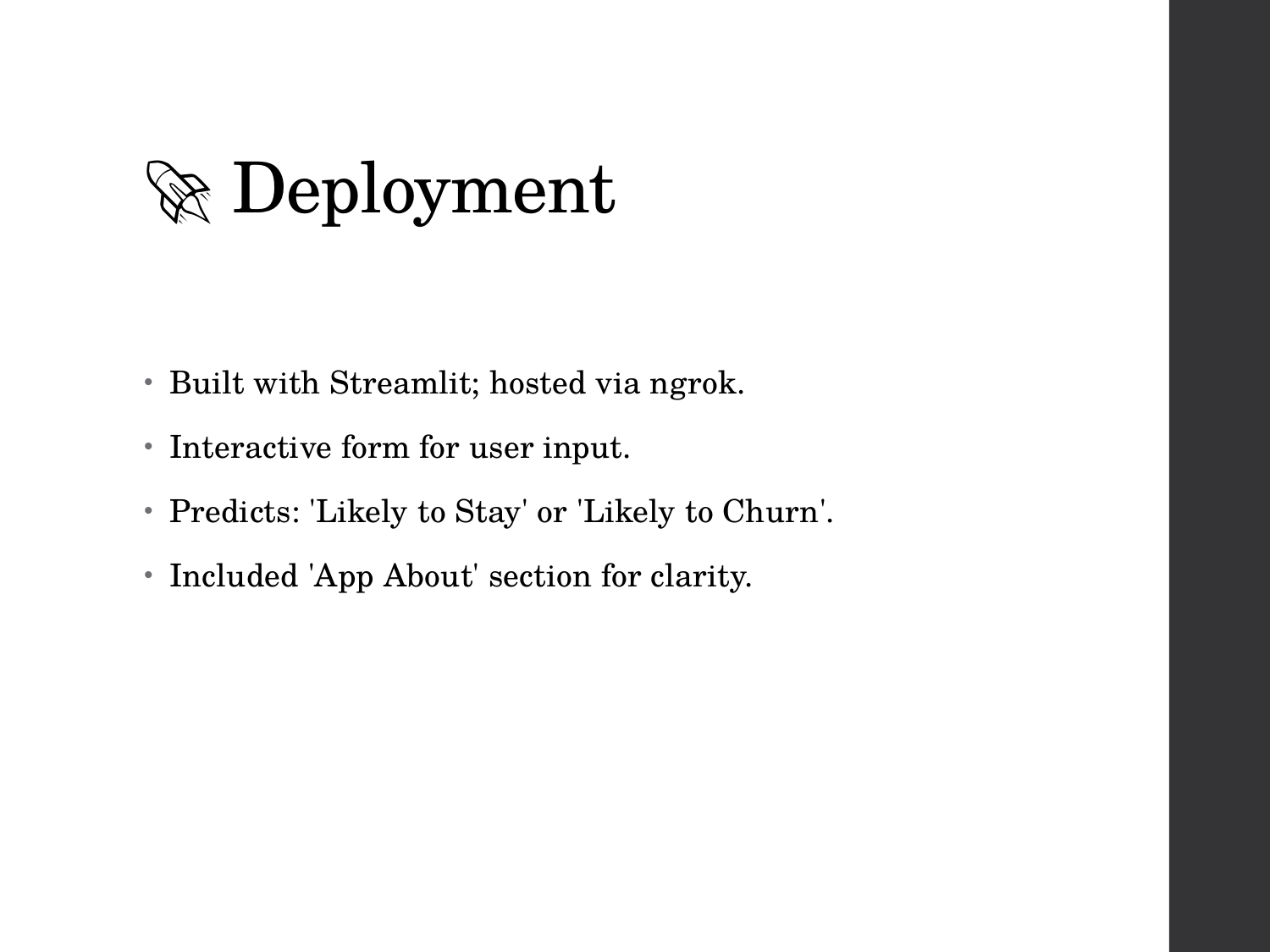

# 🚀 Deployment
Built with Streamlit; hosted via ngrok.
Interactive form for user input.
Predicts: 'Likely to Stay' or 'Likely to Churn'.
Included 'App About' section for clarity.